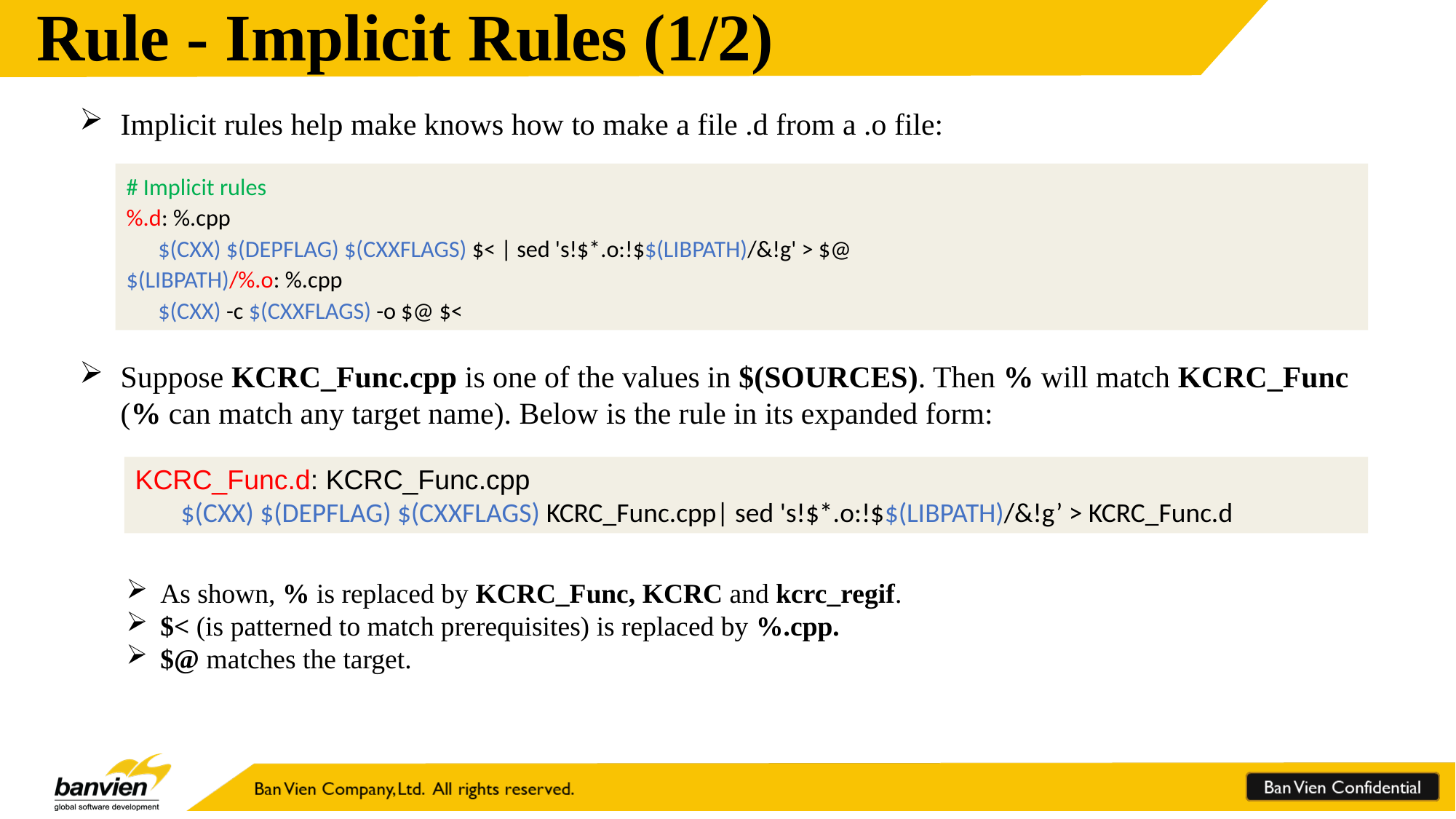

Rule - Implicit Rules (1/2)
Implicit rules help make knows how to make a file .d from a .o file:
# Implicit rules
%.d: %.cpp
      $(CXX) $(DEPFLAG) $(CXXFLAGS) $< | sed 's!$*.o:!$$(LIBPATH)/&!g' > $@
$(LIBPATH)/%.o: %.cpp
      $(CXX) -c $(CXXFLAGS) -o $@ $<
Suppose KCRC_Func.cpp is one of the values in $(SOURCES). Then % will match KCRC_Func (% can match any target name). Below is the rule in its expanded form:
KCRC_Func.d: KCRC_Func.cpp
      $(CXX) $(DEPFLAG) $(CXXFLAGS) KCRC_Func.cpp| sed 's!$*.o:!$$(LIBPATH)/&!g’ > KCRC_Func.d
As shown, % is replaced by KCRC_Func, KCRC and kcrc_regif.
$< (is patterned to match prerequisites) is replaced by %.cpp.
$@ matches the target.